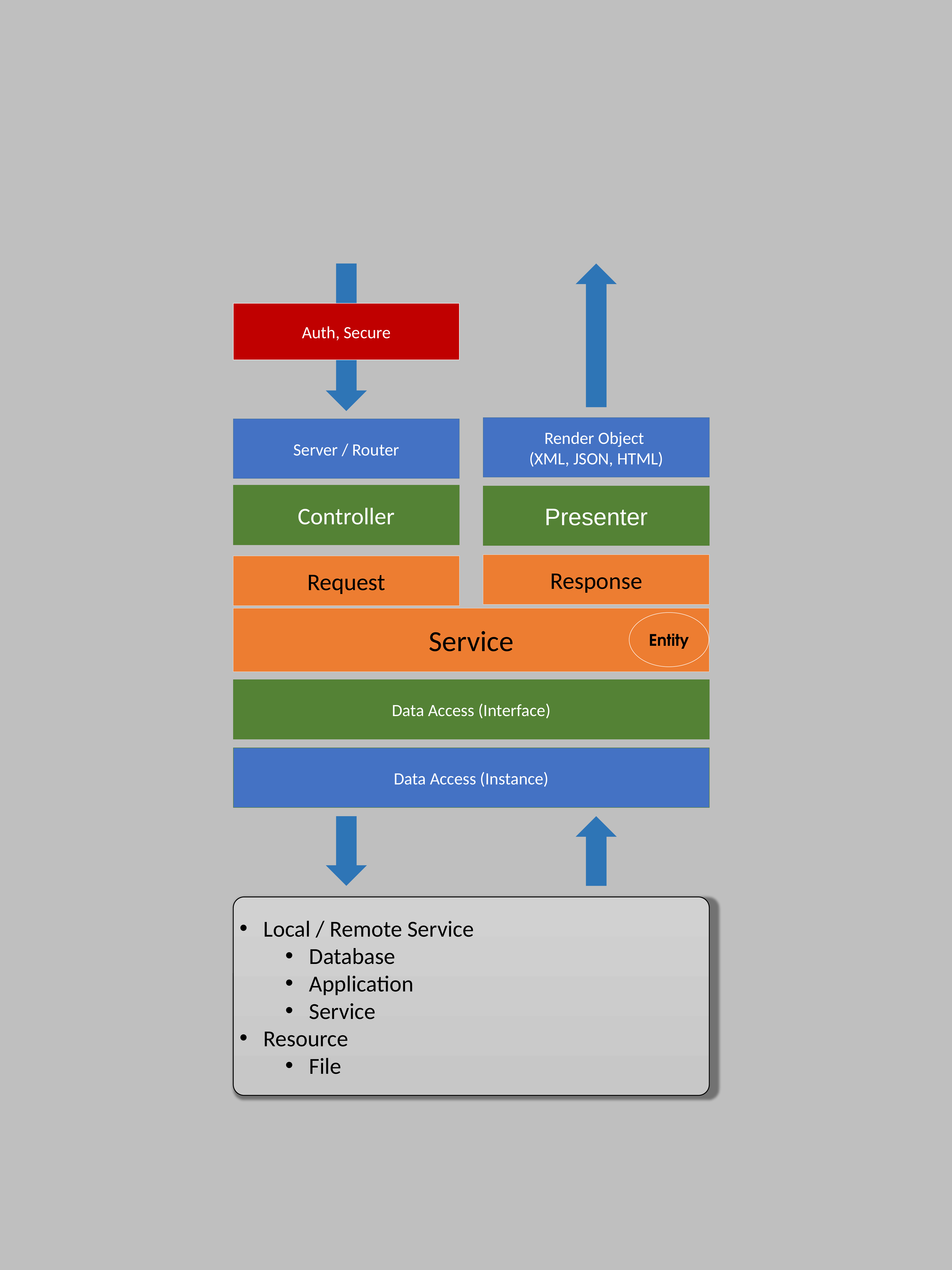

Auth, Secure
Render Object
(XML, JSON, HTML)
Server / Router
Controller
Presenter
Response
Request

Entity
Service
Data Access (Interface)
Data Access (Instance)

Local / Remote Service
Database
Application
Service
Resource
File